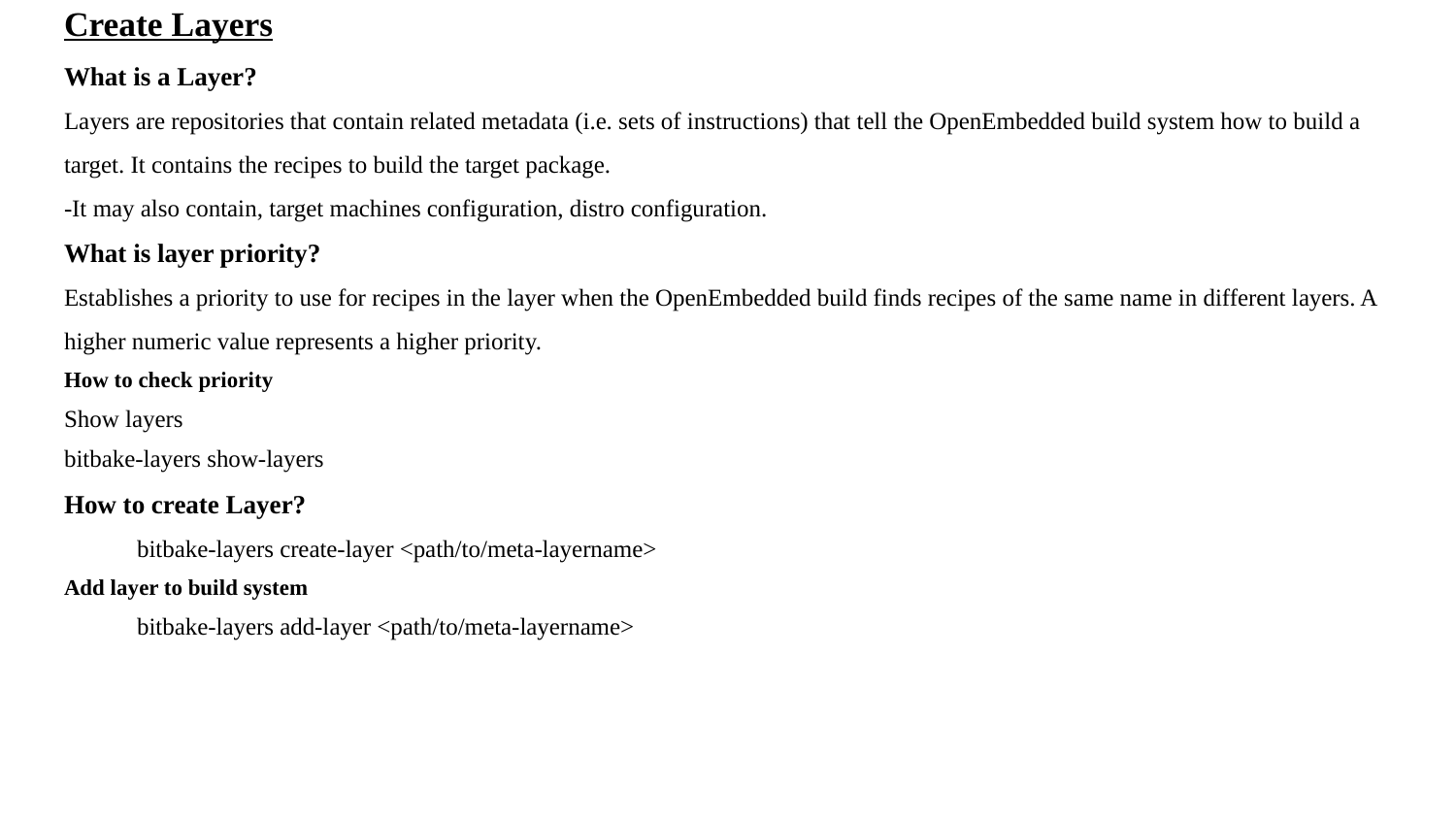

Create Layers
What is a Layer?
Layers are repositories that contain related metadata (i.e. sets of instructions) that tell the OpenEmbedded build system how to build a target. It contains the recipes to build the target package.
-It may also contain, target machines configuration, distro configuration.
What is layer priority?
Establishes a priority to use for recipes in the layer when the OpenEmbedded build finds recipes of the same name in different layers. A higher numeric value represents a higher priority.
How to check priority
Show layers
bitbake-layers show-layers
How to create Layer?
bitbake-layers create-layer <path/to/meta-layername>
Add layer to build system
bitbake-layers add-layer <path/to/meta-layername>